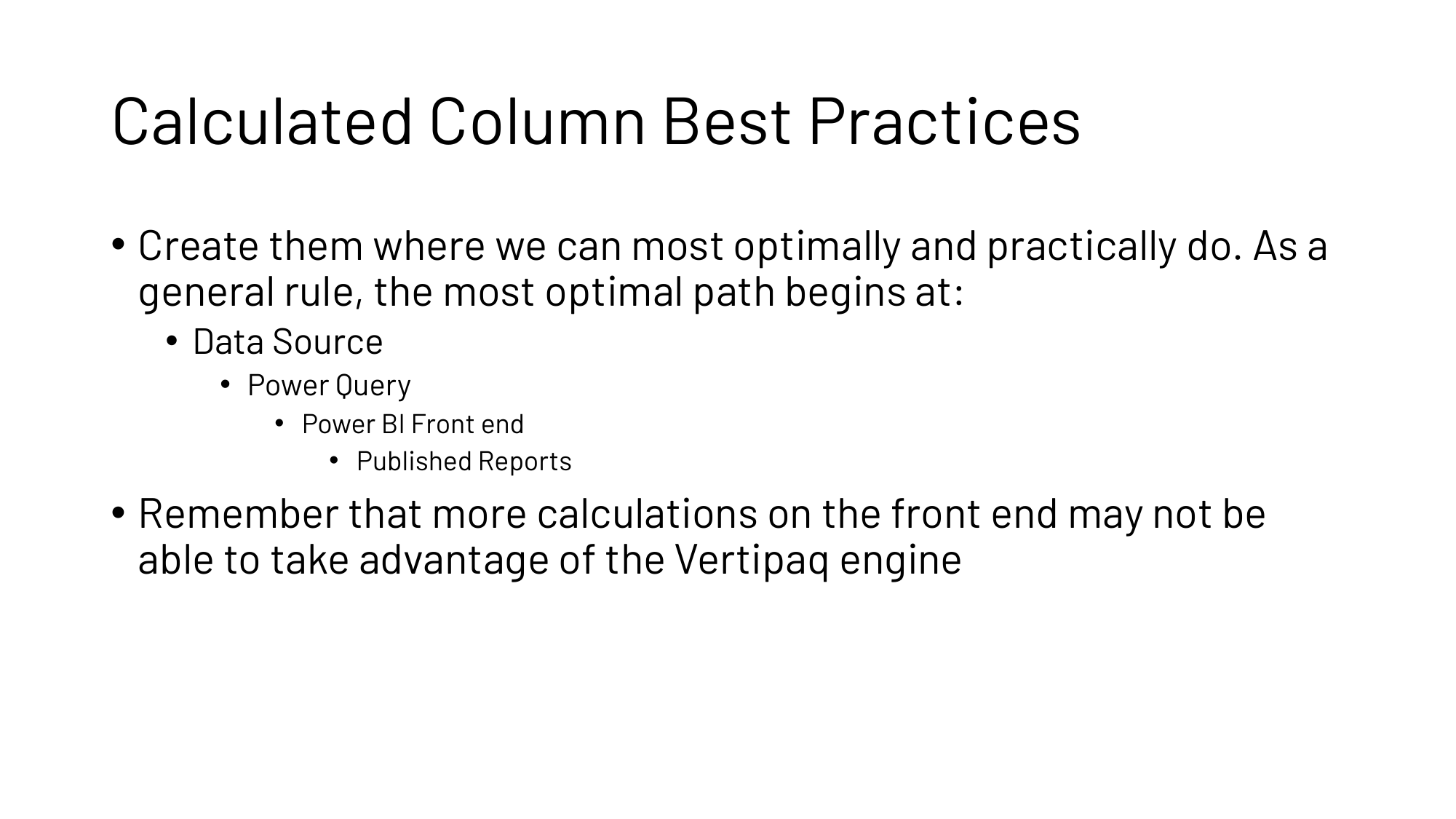

# Calculated Column Best Practices
Create them where we can most optimally and practically do. As a general rule, the most optimal path begins at:
Data Source
Power Query
Power BI Front end
Published Reports
Remember that more calculations on the front end may not be able to take advantage of the Vertipaq engine